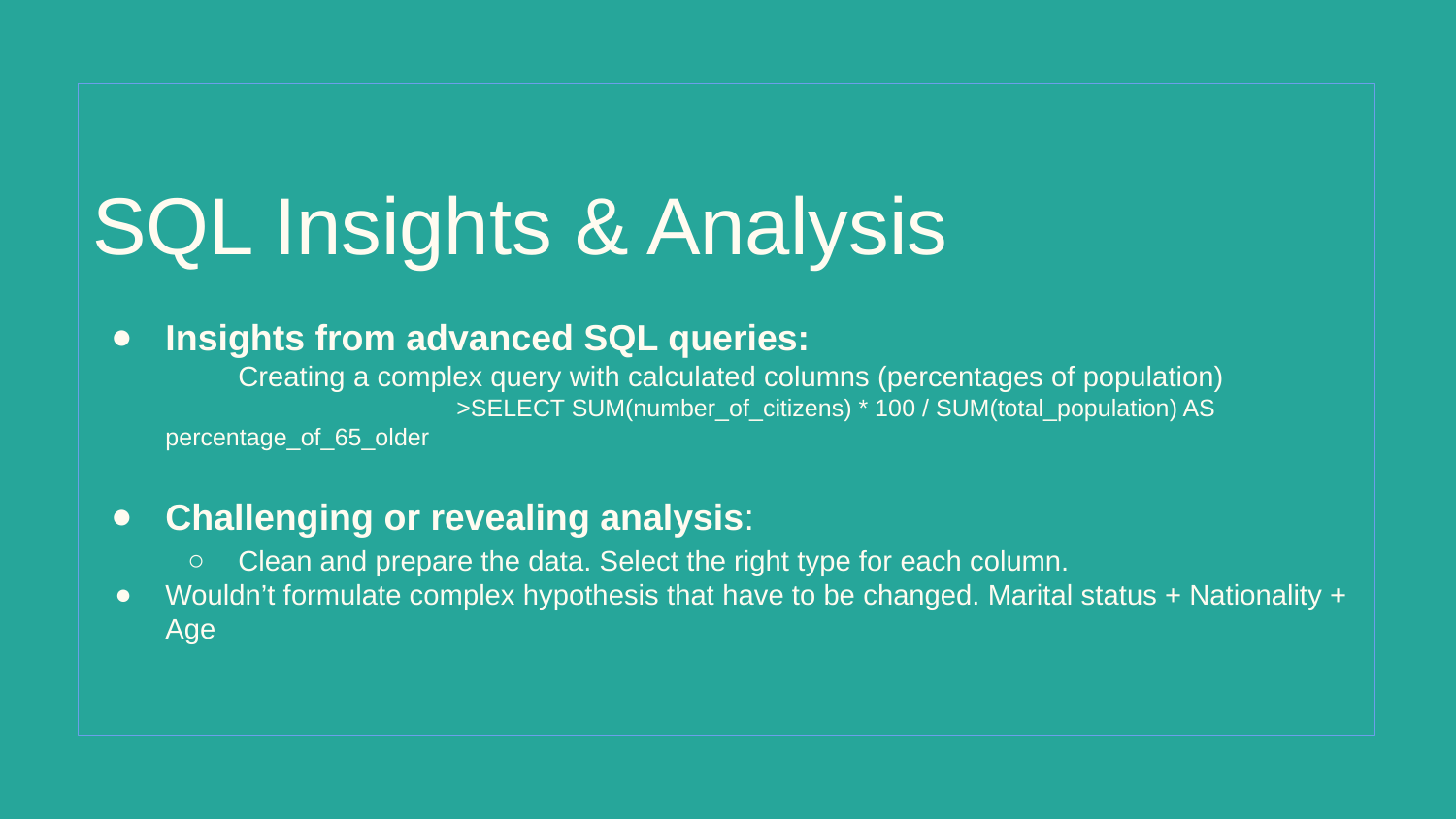

# SQL Insights & Analysis

Insights from advanced SQL queries:
Creating a complex query with calculated columns (percentages of population)
		>SELECT SUM(number_of_citizens) * 100 / SUM(total_population) AS percentage_of_65_older

Challenging or revealing analysis:
Clean and prepare the data. Select the right type for each column.
Wouldn’t formulate complex hypothesis that have to be changed. Marital status + Nationality + Age